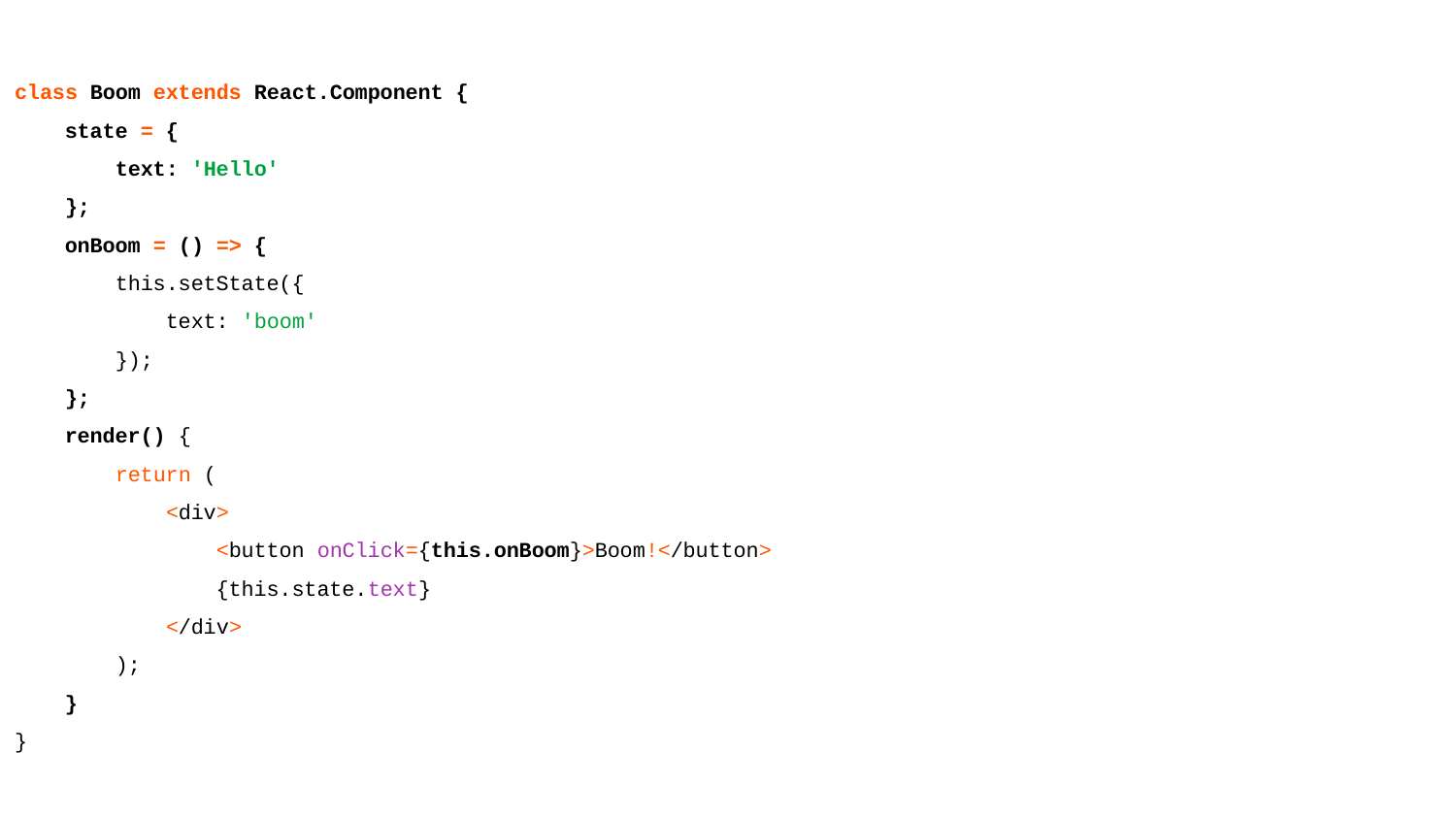

class Boom extends React.Component {
    state = {
        text: 'Hello'
    };
    onBoom = () => {
        this.setState({
            text: 'boom'
        });
    };
    render() {
        return (
            <div>
                <button onClick={this.onBoom}>Boom!</button>
                {this.state.text}
            </div>
        );
    }
}